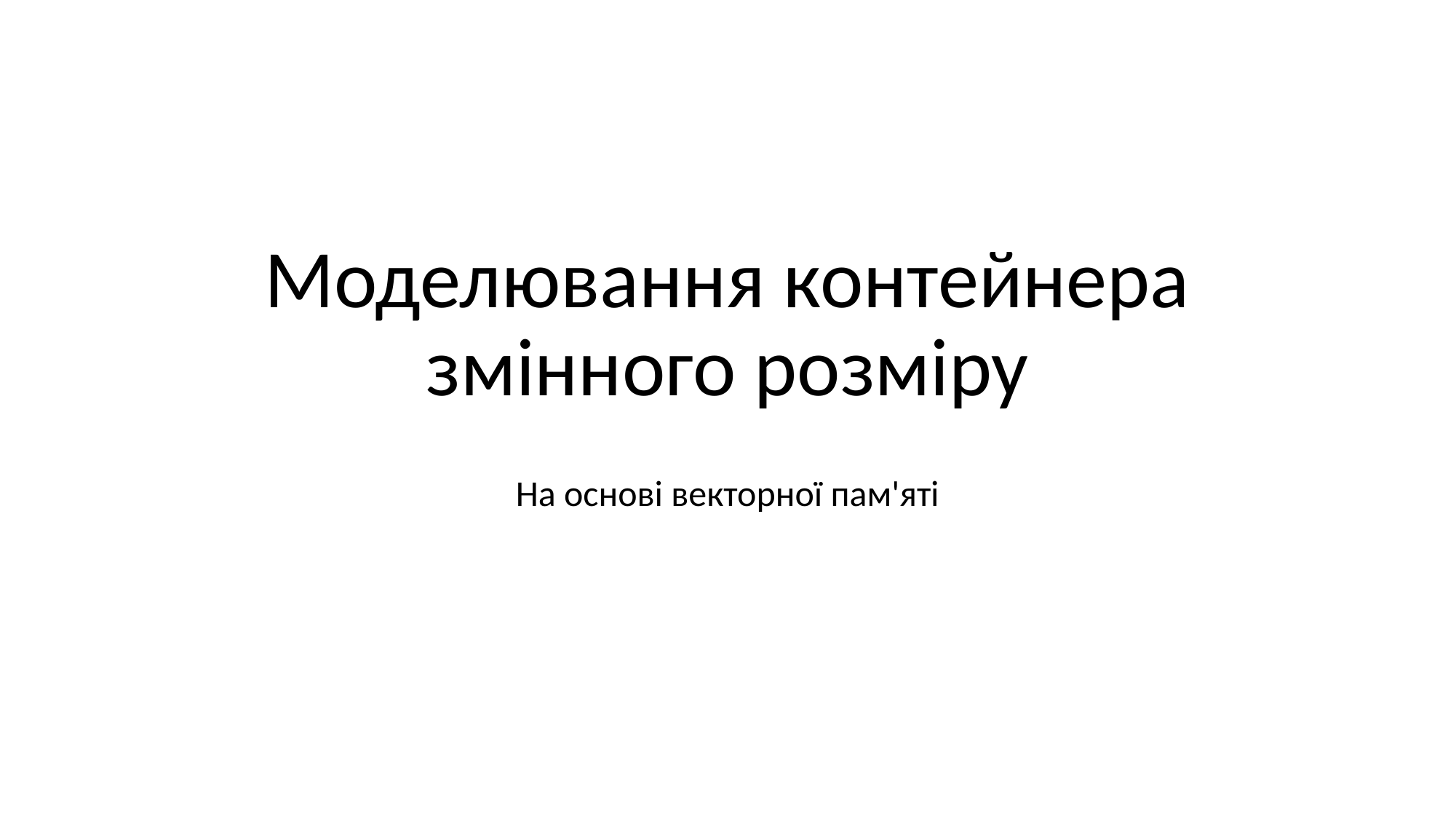

# Моделювання контейнера змінного розміру
На основі векторної пам'яті